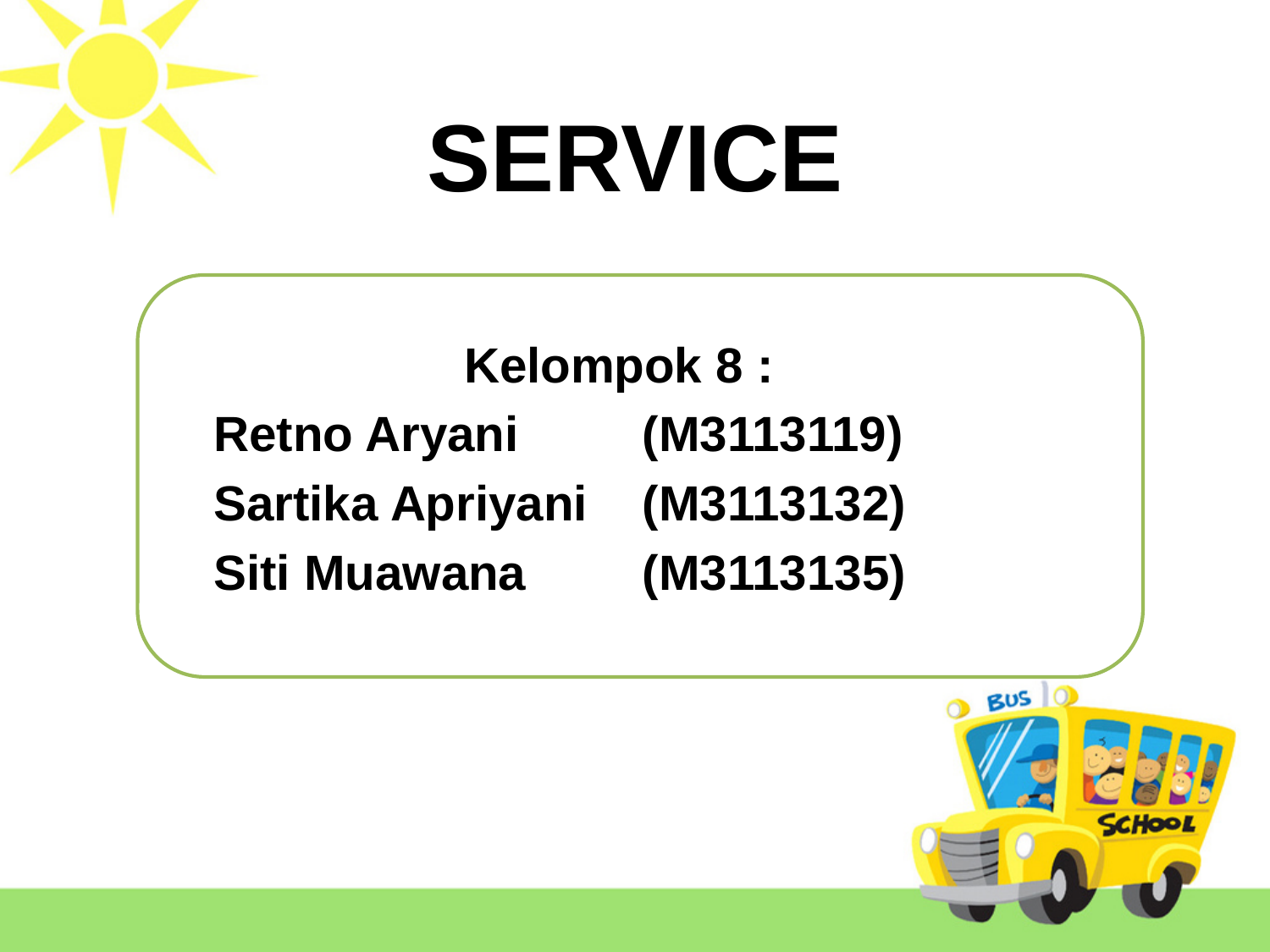

# SERVICE

Kelompok 8 :
Retno Aryani	(M3113119)
Sartika Apriyani	(M3113132)
Siti Muawana	(M3113135)